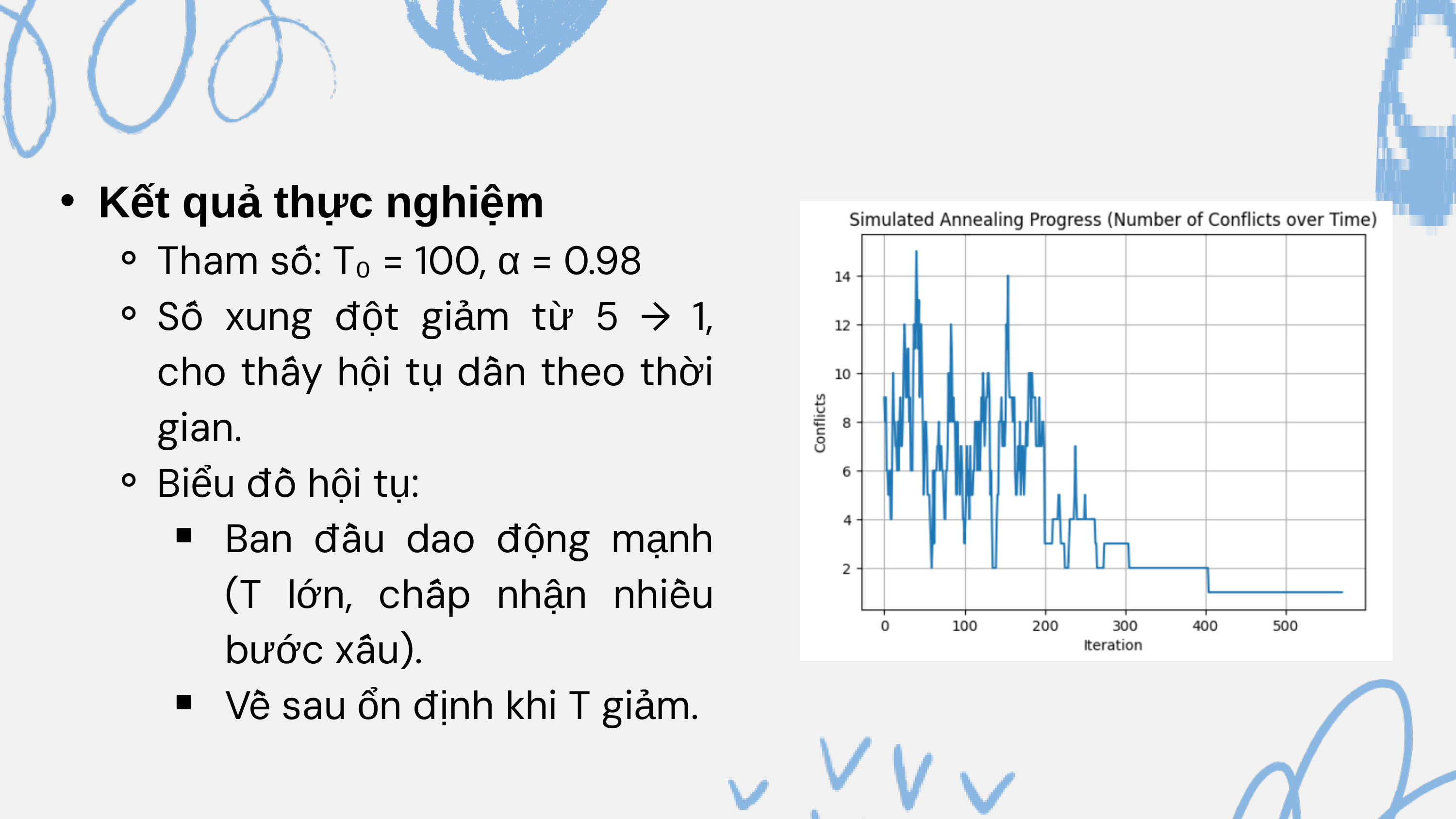

Kết quả thực nghiệm
Tham số: T₀ = 100, α = 0.98
Số xung đột giảm từ 5 → 1, cho thấy hội tụ dần theo thời gian.
Biểu đồ hội tụ:
Ban đầu dao động mạnh (T lớn, chấp nhận nhiều bước xấu).
Về sau ổn định khi T giảm.